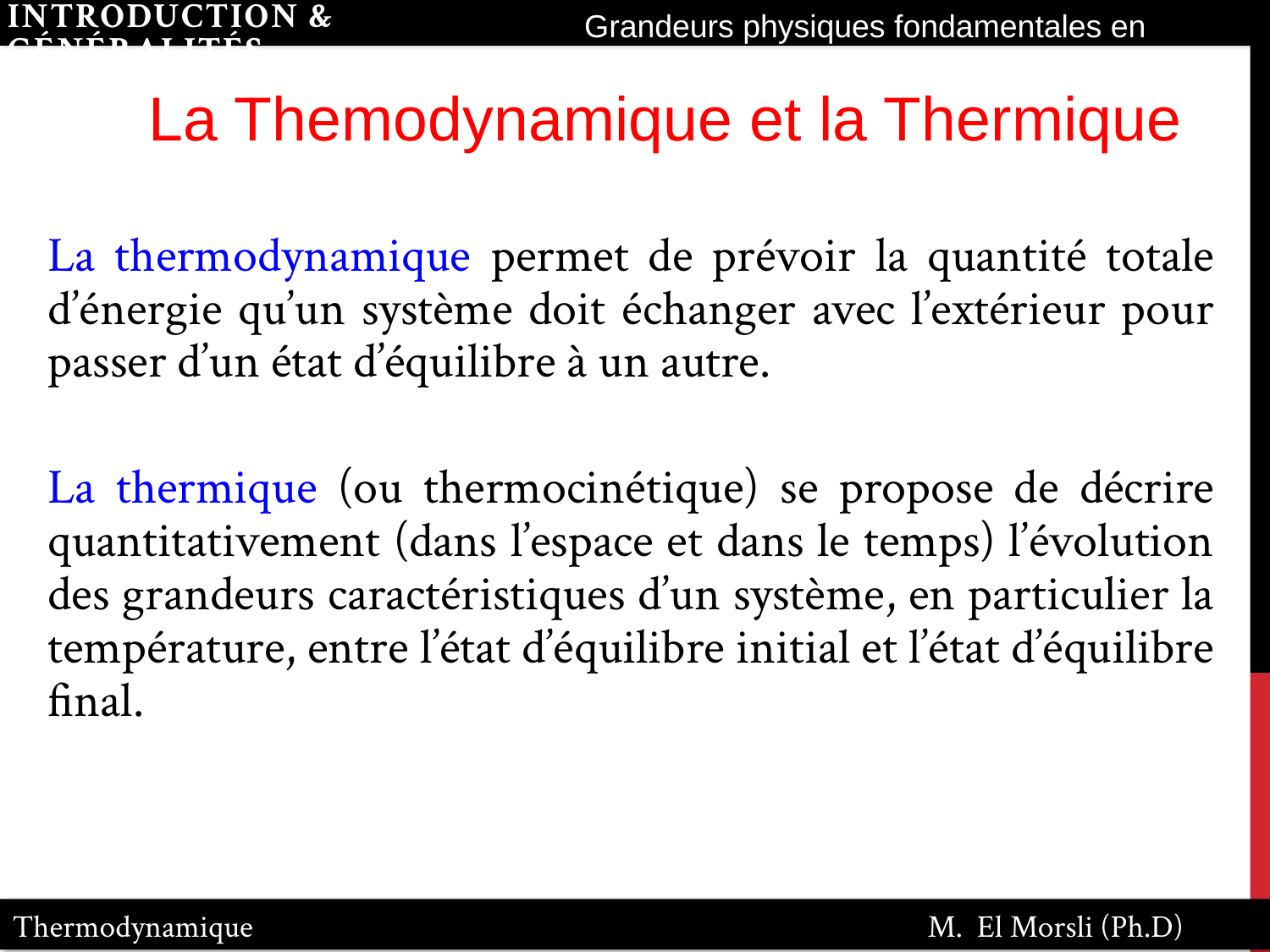

Grandeurs physiques fondamentales en thermique
Introduction & généralités
La Themodynamique et la Thermique
La thermodynamique permet de prévoir la quantité totale d’énergie qu’un système doit échanger avec l’extérieur pour passer d’un état d’équilibre à un autre.

La thermique (ou thermocinétique) se propose de décrire quantitativement (dans l’espace et dans le temps) l’évolution des grandeurs caractéristiques d’un système, en particulier la température, entre l’état d’équilibre initial et l’état d’équilibre final.
Thermodynamique                                                                                              M.  El Morsli (Ph.D)